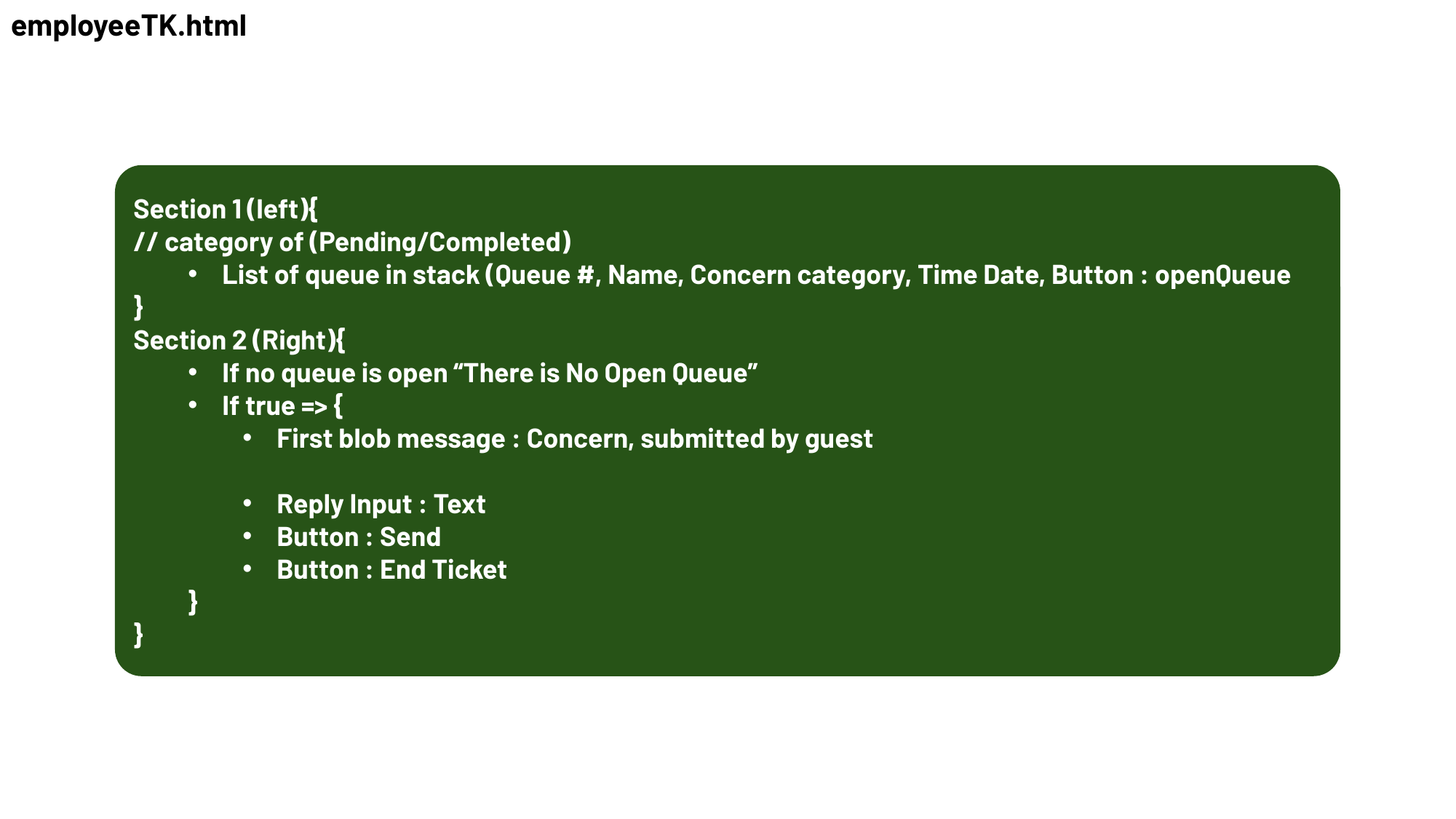

employeeTK.html
Section 1 (left){
// category of (Pending/Completed)
List of queue in stack (Queue #, Name, Concern category, Time Date, Button : openQueue
}
Section 2 (Right){
If no queue is open “There is No Open Queue”
If true => {
First blob message : Concern, submitted by guest

Reply Input : Text
Button : Send
Button : End Ticket
}
}